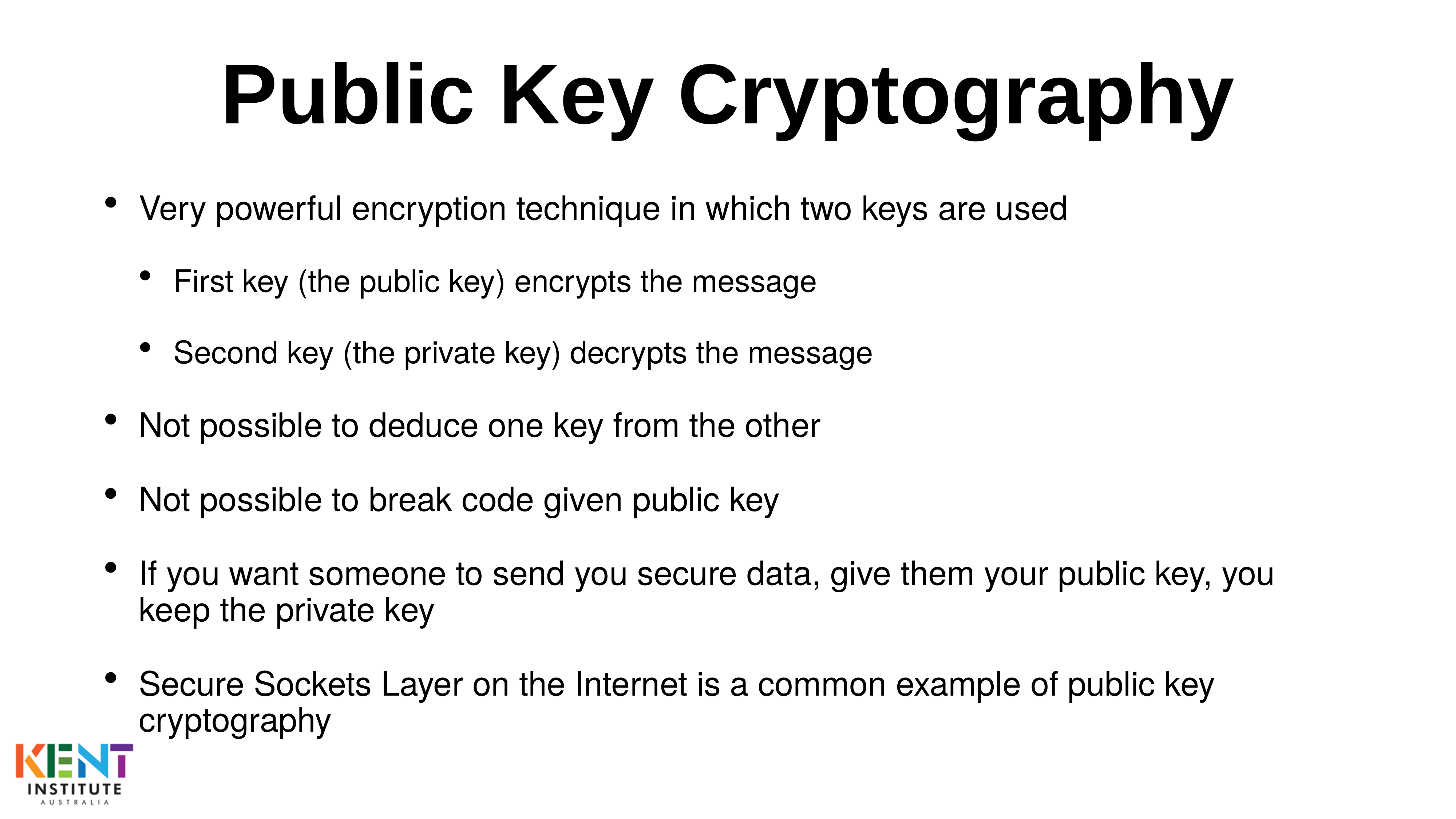

# Public Key Cryptography

Very powerful encryption technique in which two keys are used
First key (the public key) encrypts the message
Second key (the private key) decrypts the message
Not possible to deduce one key from the other
Not possible to break code given public key
If you want someone to send you secure data, give them your public key, you keep the private key
Secure Sockets Layer on the Internet is a common example of public key cryptography